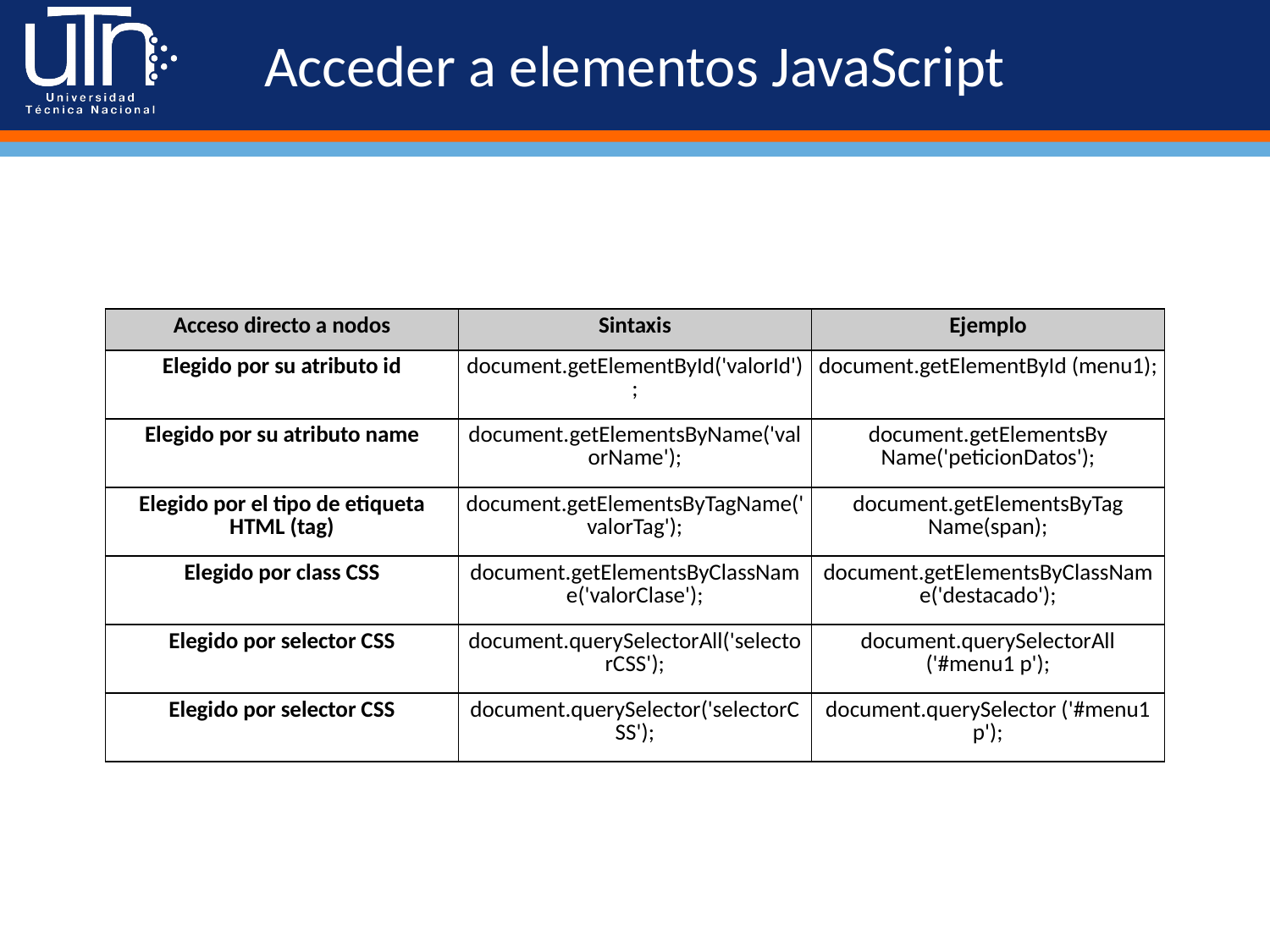

# Acceder a elementos JavaScript
| Acceso directo a nodos | Sintaxis | Ejemplo |
| --- | --- | --- |
| Elegido por su atributo id | document.getElementById('valorId'); | document.getElementById (menu1); |
| Elegido por su atributo name | document.getElementsByName('valorName'); | document.getElementsBy Name('peticionDatos'); |
| Elegido por el tipo de etiqueta HTML (tag) | document.getElementsByTagName('valorTag'); | document.getElementsByTag Name(span); |
| Elegido por class CSS | document.getElementsByClassName('valorClase'); | document.getElementsByClassName('destacado'); |
| Elegido por selector CSS | document.querySelectorAll('selectorCSS'); | document.querySelectorAll ('#menu1 p'); |
| Elegido por selector CSS | document.querySelector('selectorCSS'); | document.querySelector ('#menu1 p'); |